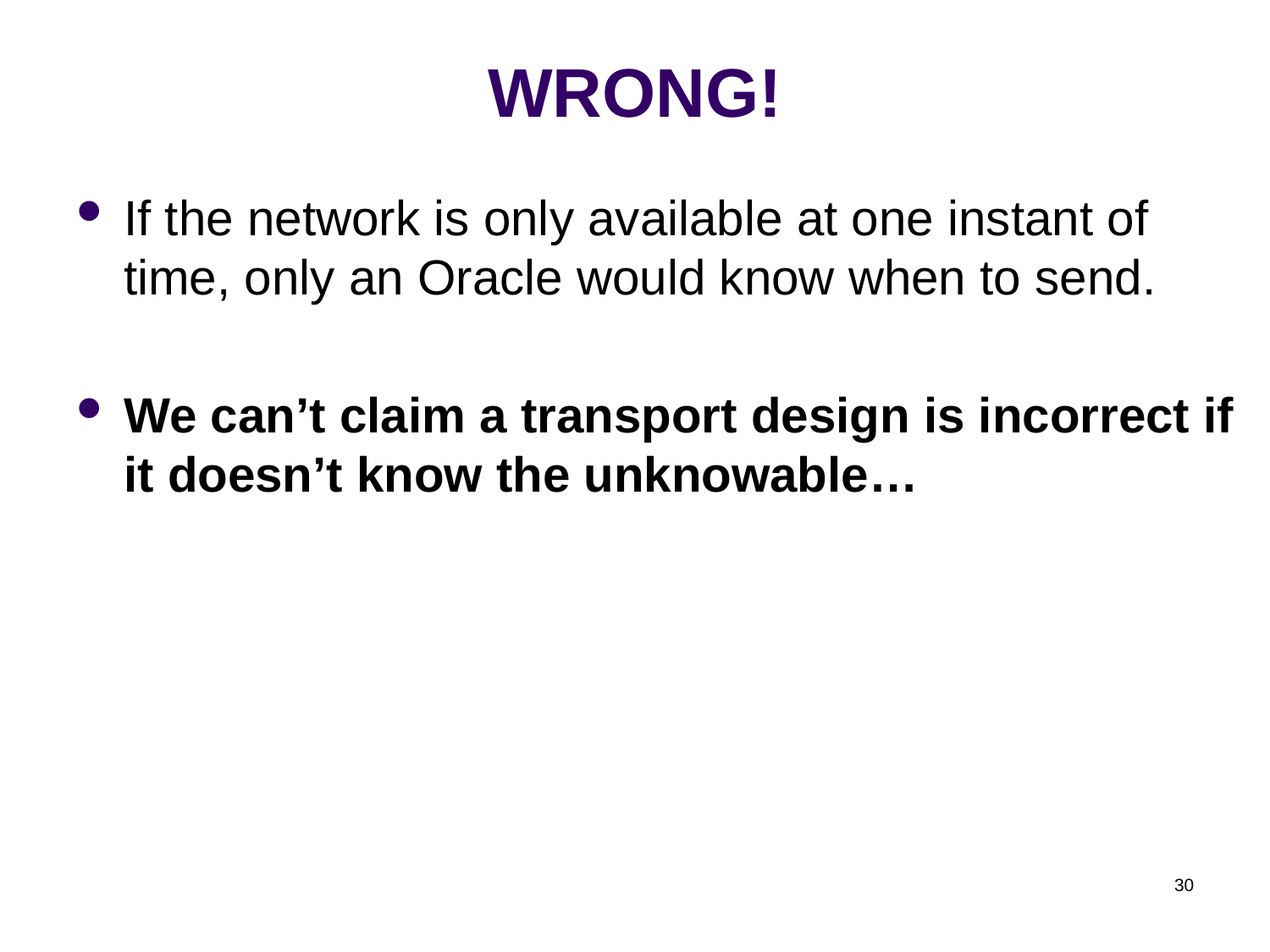

# WRONG!
If the network is only available at one instant of time, only an Oracle would know when to send.

We can’t claim a transport design is incorrect if it doesn’t know the unknowable…
30